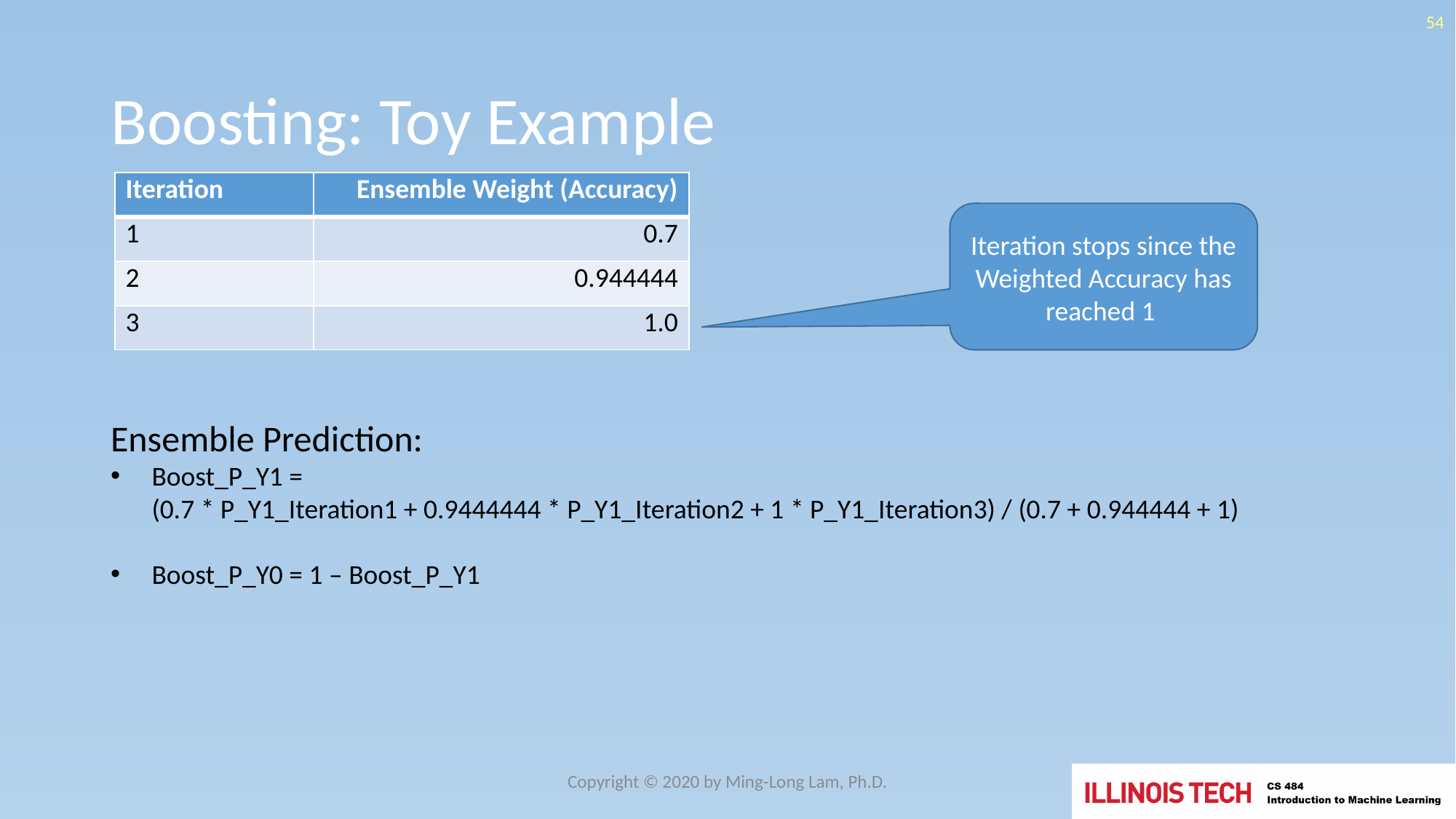

54
# Boosting: Toy Example
| Iteration | Ensemble Weight (Accuracy) |
| --- | --- |
| 1 | 0.7 |
| 2 | 0.944444 |
| 3 | 1.0 |
Iteration stops since the Weighted Accuracy has reached 1
Ensemble Prediction:
Boost_P_Y1 =
(0.7 * P_Y1_Iteration1 + 0.9444444 * P_Y1_Iteration2 + 1 * P_Y1_Iteration3) / (0.7 + 0.944444 + 1)

Boost_P_Y0 = 1 – Boost_P_Y1
Copyright © 2020 by Ming-Long Lam, Ph.D.